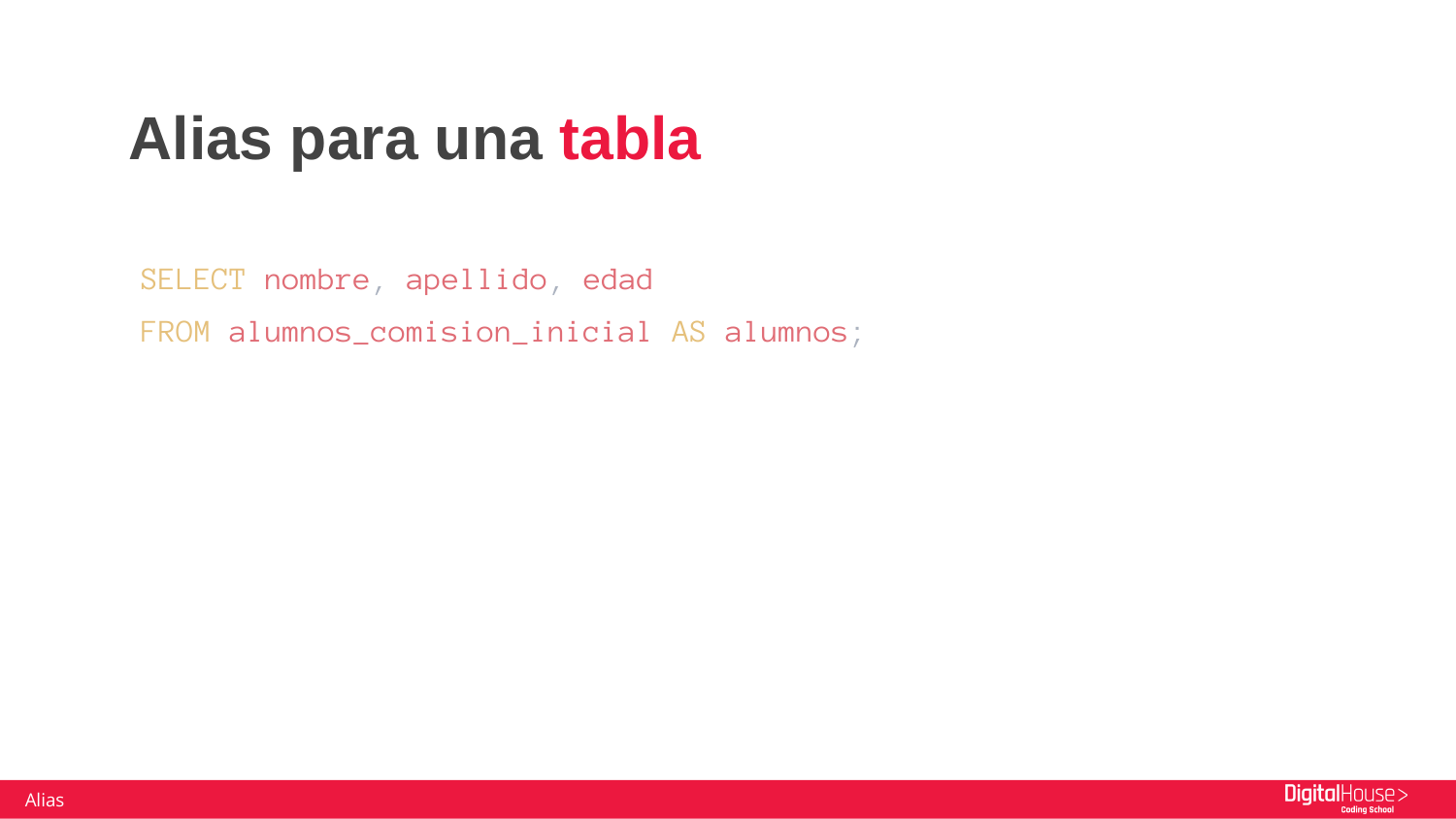

Alias para una tabla
SELECT nombre, apellido, edad
FROM alumnos_comision_inicial AS alumnos;